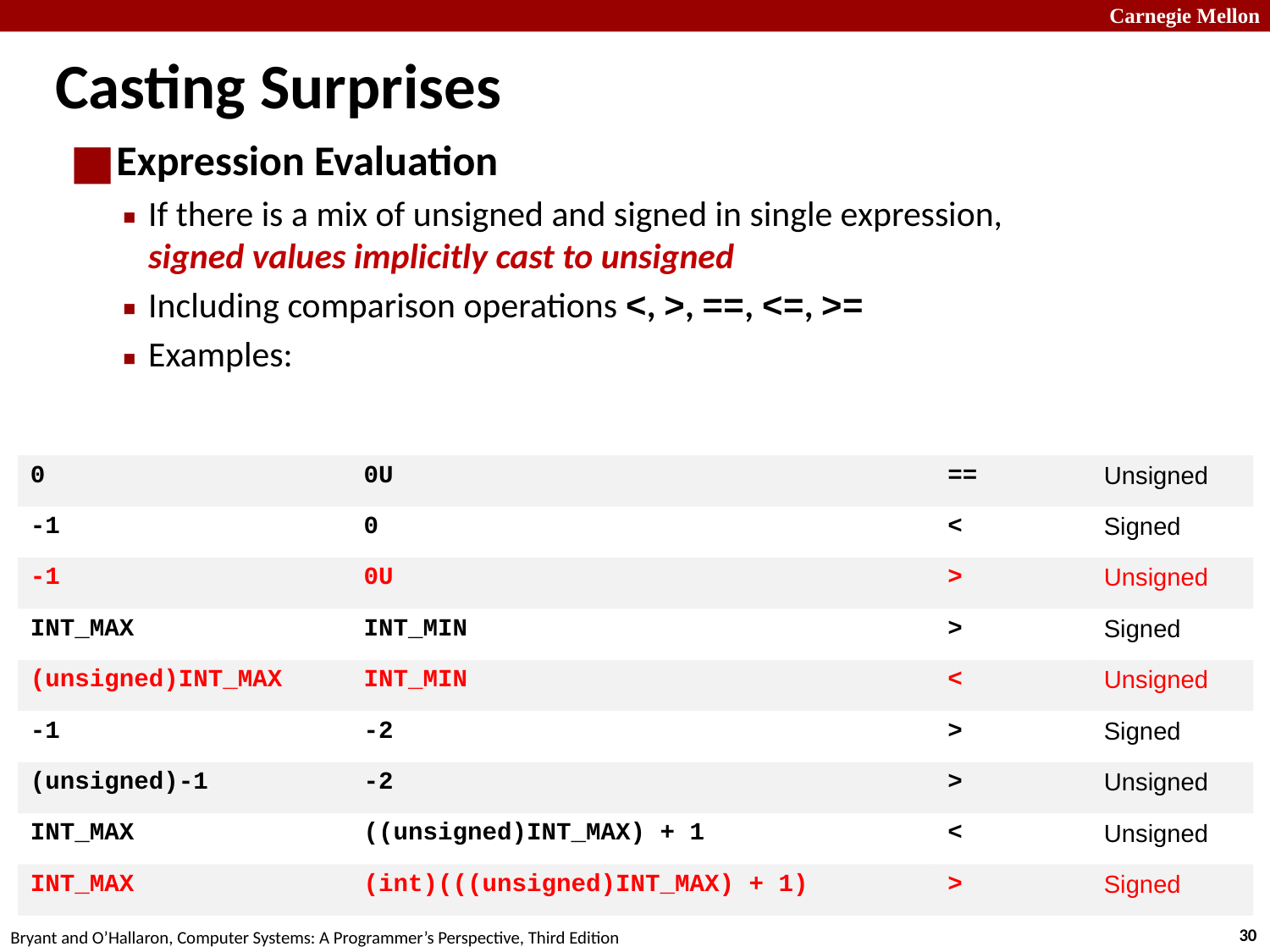

# Casting Surprises
Expression Evaluation
If there is a mix of unsigned and signed in single expression,
signed values implicitly cast to unsigned
Including comparison operations <, >, ==, <=, >=
Examples:

| Constant 1 | Constant 2 | Relation | Evaluation |
| --- | --- | --- | --- |
| 0 | 0U | == | Unsigned |
| -1 | 0 | < | Signed |
| -1 | 0U | > | Unsigned |
| INT\_MAX | INT\_MIN | > | Signed |
| (unsigned)INT\_MAX | INT\_MIN | < | Unsigned |
| -1 | -2 | > | Signed |
| (unsigned)-1 | -2 | > | Unsigned |
| INT\_MAX | ((unsigned)INT\_MAX) + 1 | < | Unsigned |
| INT\_MAX | (int)(((unsigned)INT\_MAX) + 1) | > | Signed |